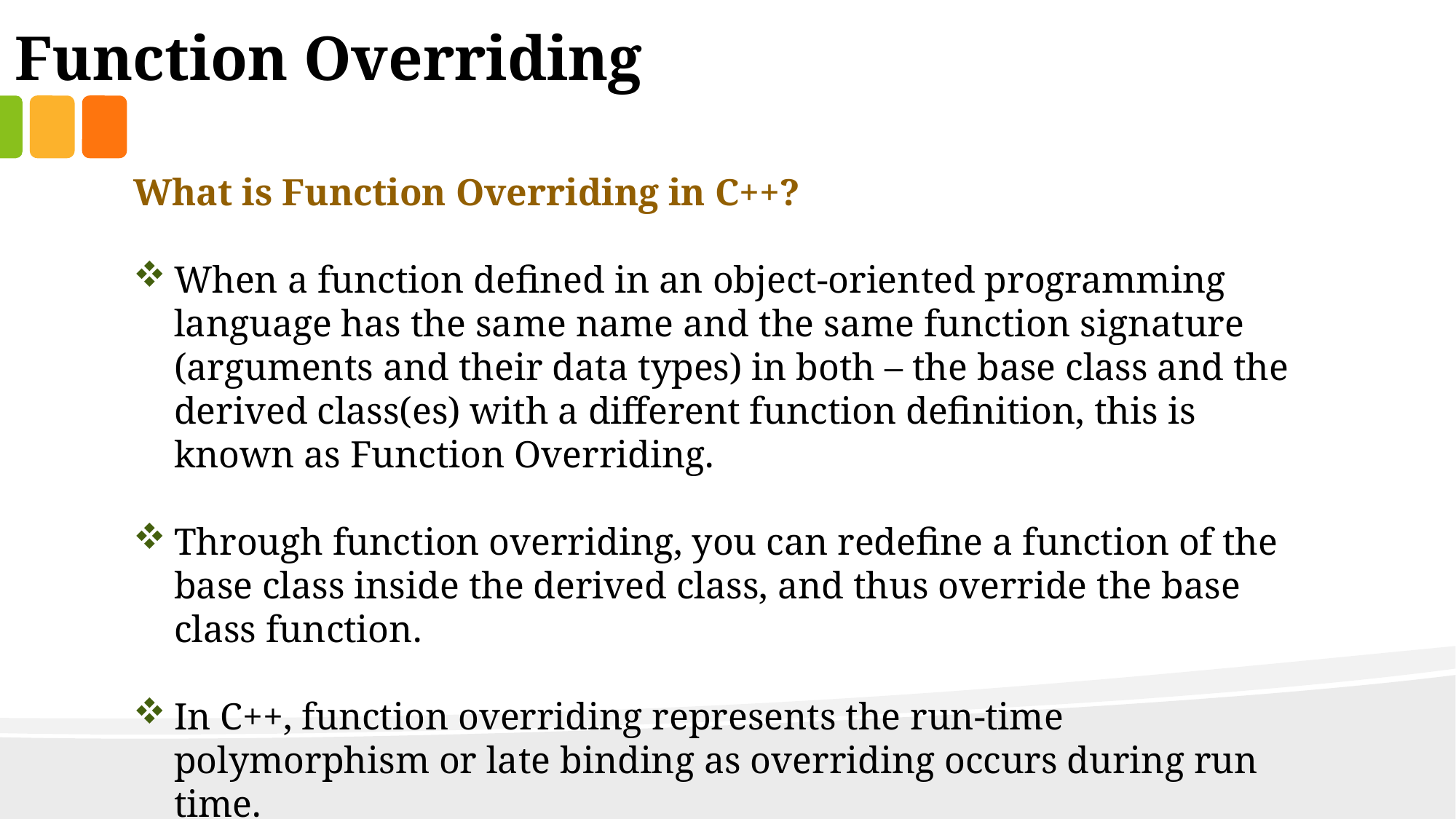

Function Overriding
What is Function Overriding in C++?

When a function defined in an object-oriented programming language has the same name and the same function signature (arguments and their data types) in both – the base class and the derived class(es) with a different function definition, this is known as Function Overriding.

Through function overriding, you can redefine a function of the base class inside the derived class, and thus override the base class function.

In C++, function overriding represents the run-time polymorphism or late binding as overriding occurs during run time.